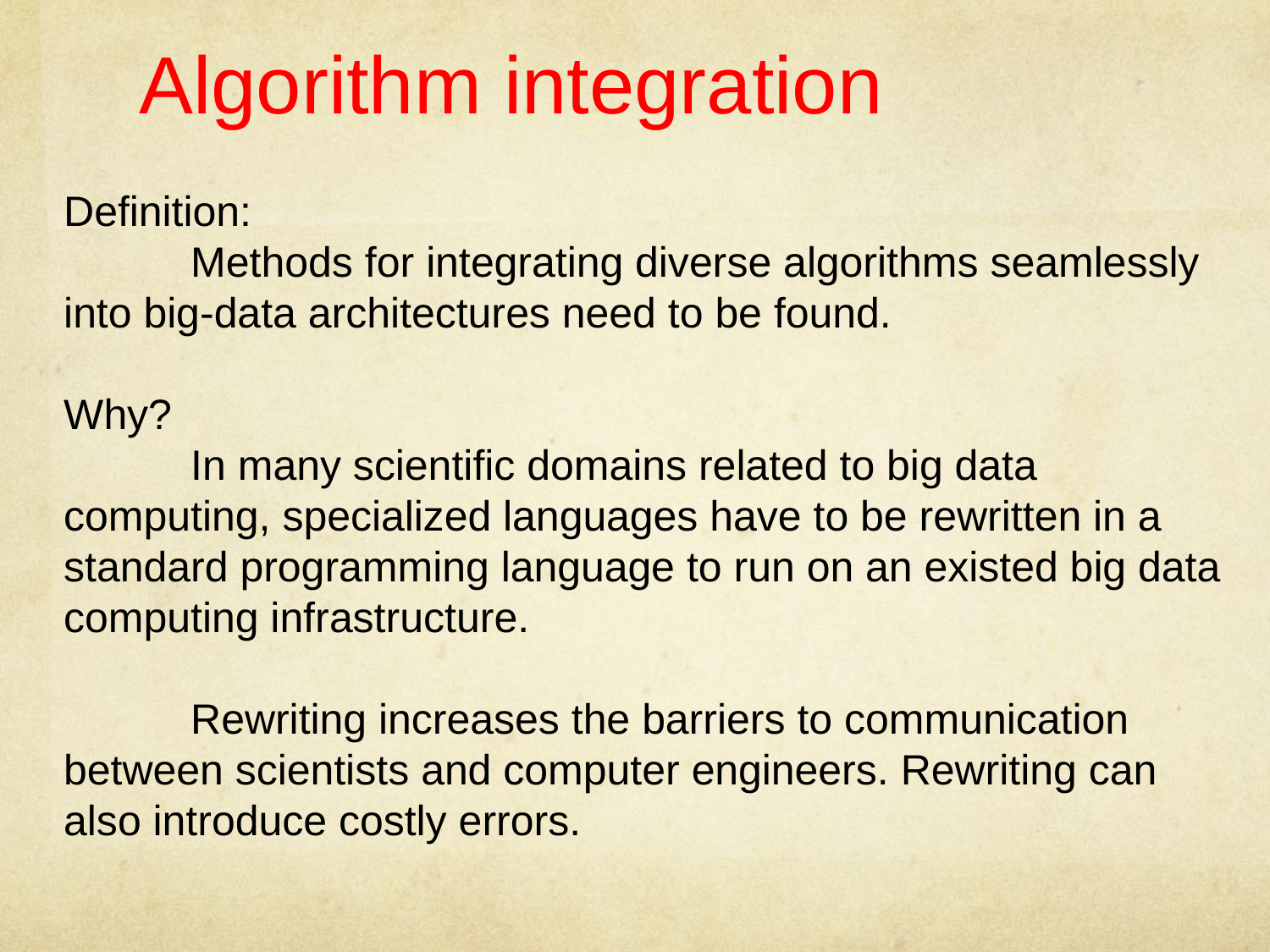

Algorithm integration

Definition:
	Methods for integrating diverse algorithms seamlessly into big-data architectures need to be found.

Why?
	In many scientific domains related to big data computing, specialized languages have to be rewritten in a standard programming language to run on an existed big data computing infrastructure.

	Rewriting increases the barriers to communication between scientists and computer engineers. Rewriting can also introduce costly errors.